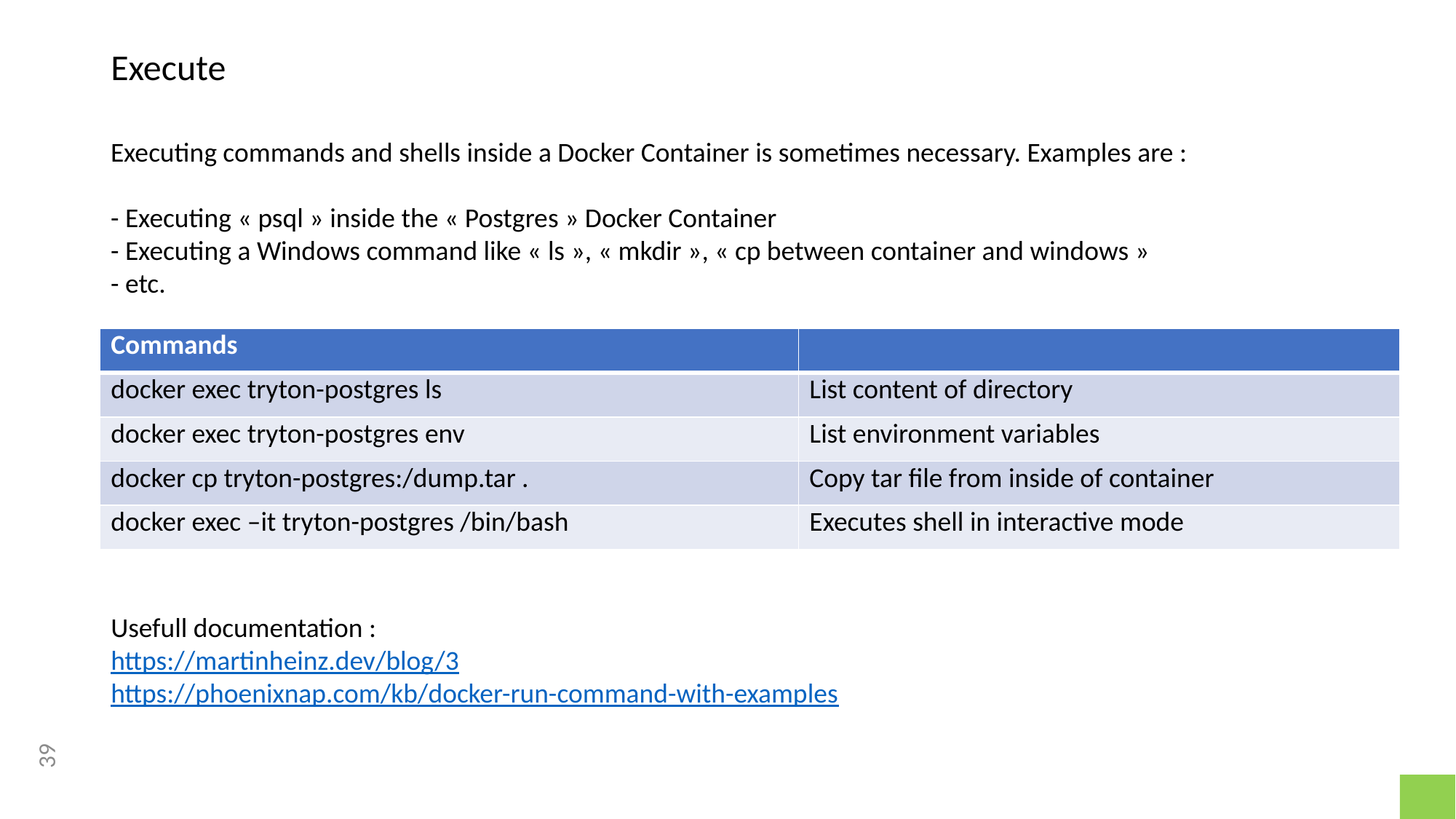

# Execute
Executing commands and shells inside a Docker Container is sometimes necessary. Examples are :
- Executing « psql » inside the « Postgres » Docker Container
- Executing a Windows command like « ls », « mkdir », « cp between container and windows »
- etc.
| Commands |  |
| --- | --- |
| docker exec tryton-postgres ls | List content of directory |
| docker exec tryton-postgres env | List environment variables |
| docker cp tryton-postgres:/dump.tar . | Copy tar file from inside of container |
| docker exec –it tryton-postgres /bin/bash | Executes shell in interactive mode |
Usefull documentation :
https://martinheinz.dev/blog/3
https://phoenixnap.com/kb/docker-run-command-with-examples
39